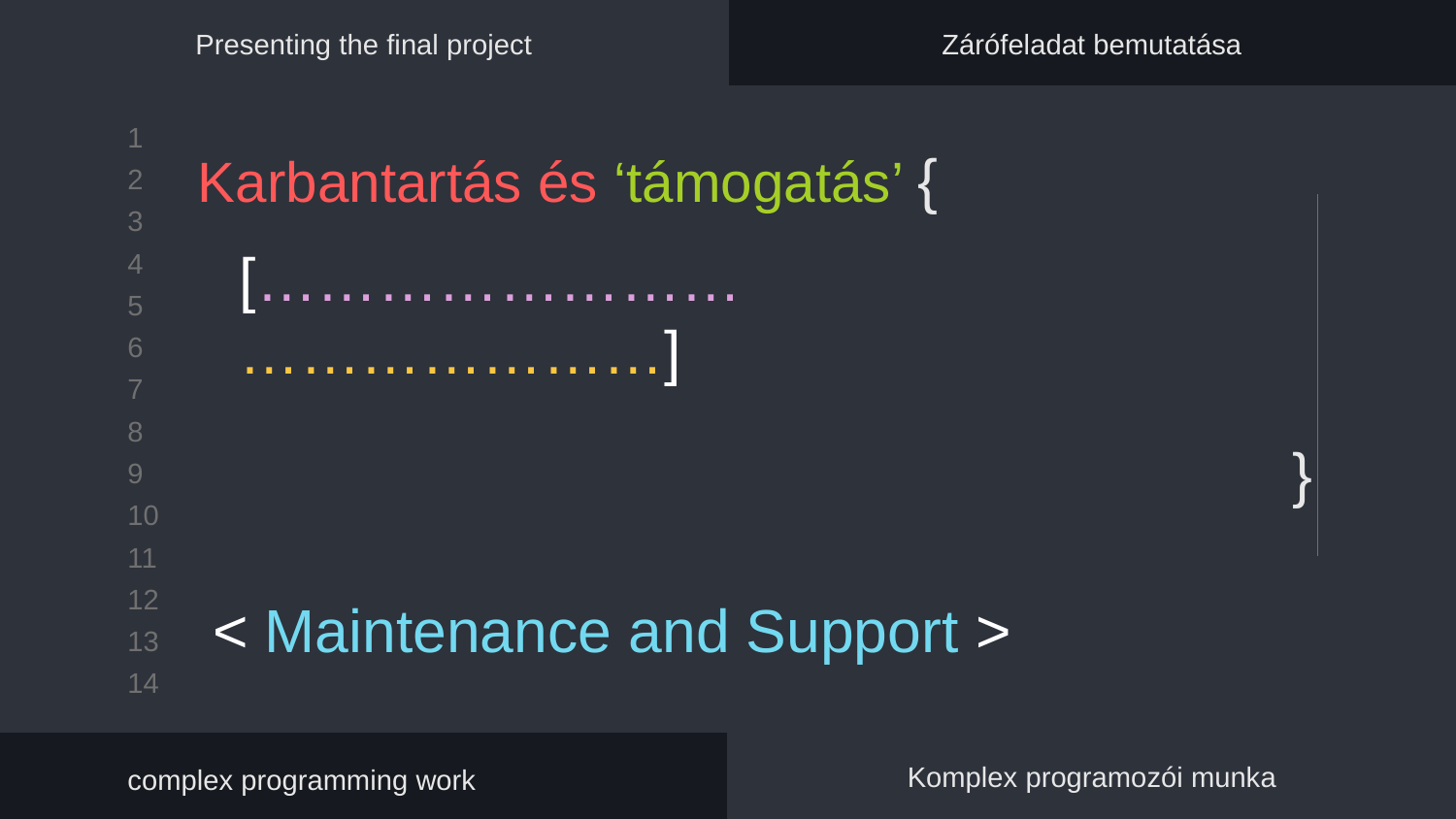

Presenting the final project
Zárófeladat bemutatása
# Karbantartás és ‘támogatás’ {
}
[…………………… …………………]
< Maintenance and Support >
complex programming work
Komplex programozói munka